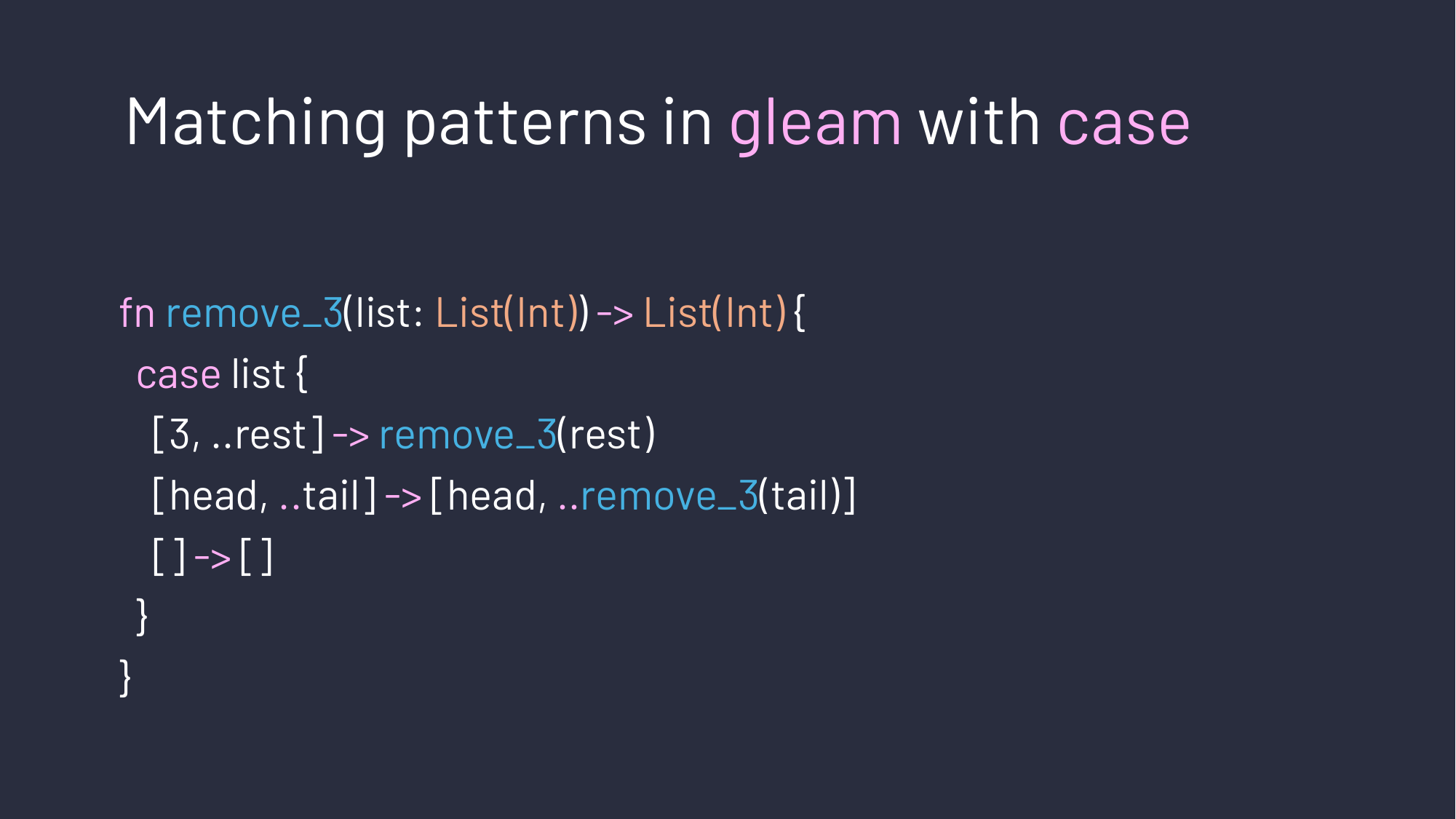

# Matching patterns in gleam with case

fn remove_3(list: List(Int)) -> List(Int) {
  case list {
    [3, ..rest] -> remove_3(rest)
    [head, ..tail] -> [head, ..remove_3(tail)]
    [] -> []
  }
}